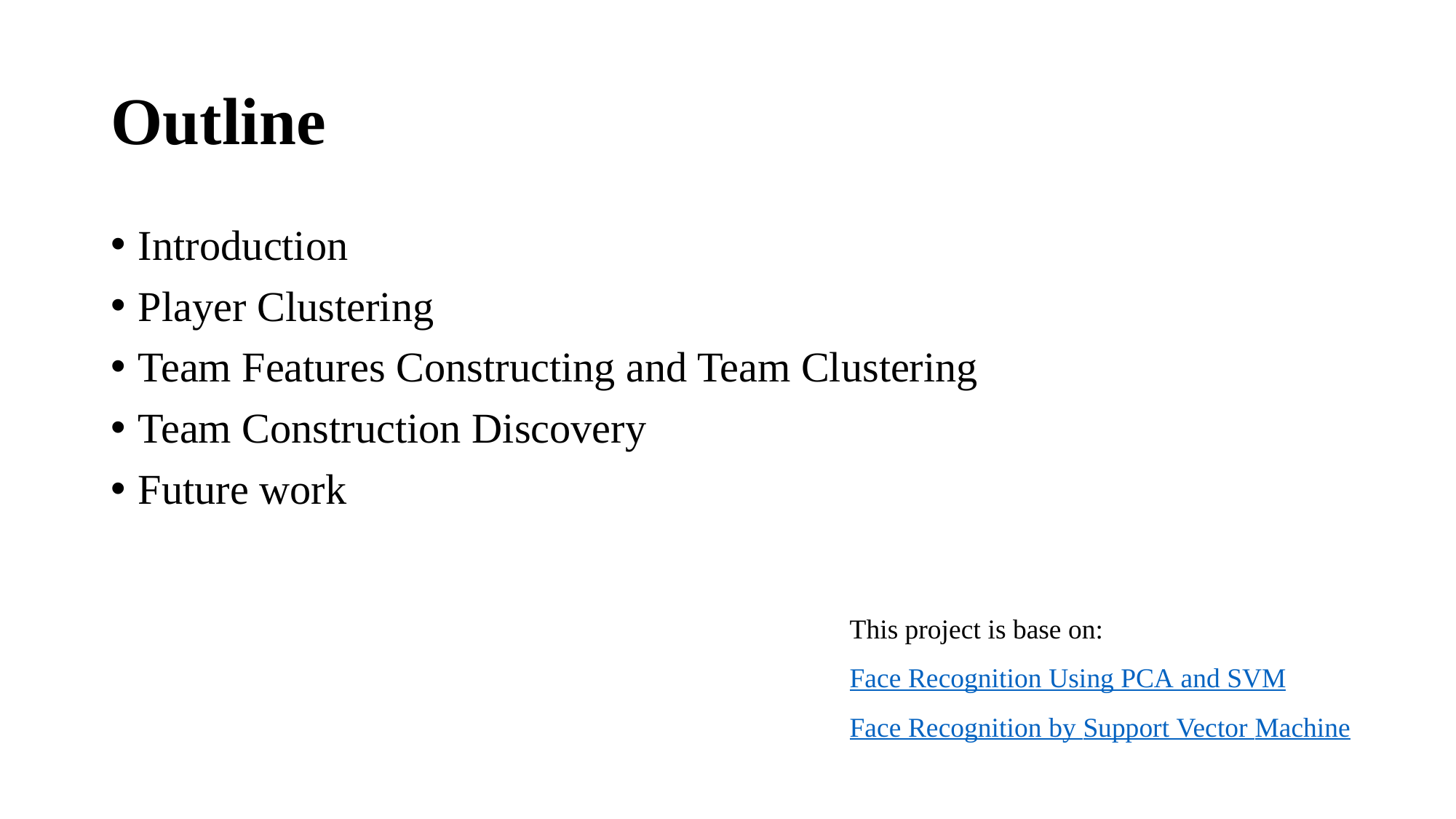

# Outline
Introduction
Player Clustering
Team Features Constructing and Team Clustering
Team Construction Discovery
Future work
This project is base on:
Face Recognition Using PCA and SVM
Face Recognition by Support Vector Machine